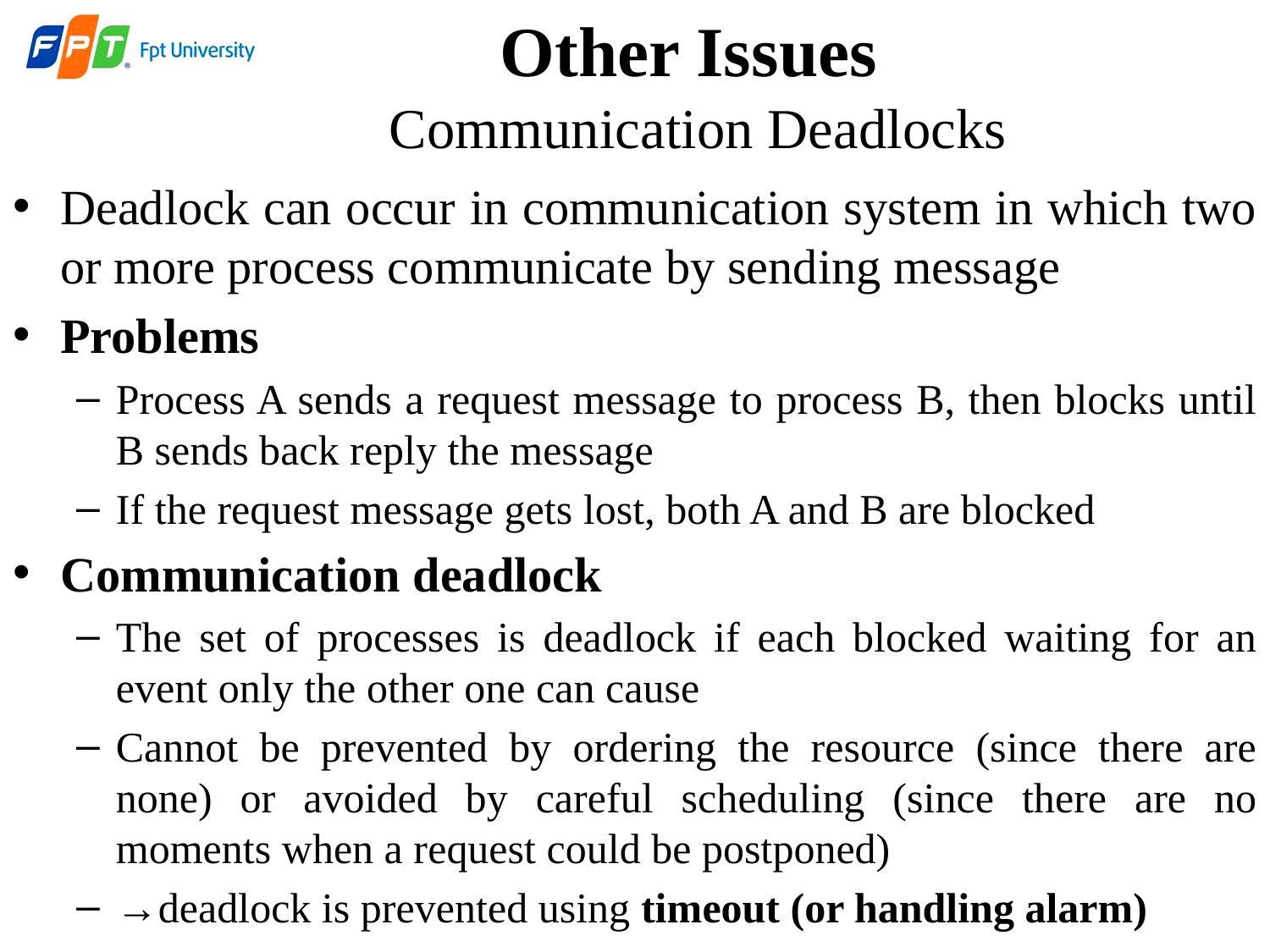

Other Issues
Communication Deadlocks
Deadlock can occur in communication system in which two or more process communicate by sending message
Problems
Process A sends a request message to process B, then blocks until B sends back reply the message
If the request message gets lost, both A and B are blocked
Communication deadlock
The set of processes is deadlock if each blocked waiting for an event only the other one can cause
Cannot be prevented by ordering the resource (since there are none) or avoided by careful scheduling (since there are no moments when a request could be postponed)
→deadlock is prevented using timeout (or handling alarm)